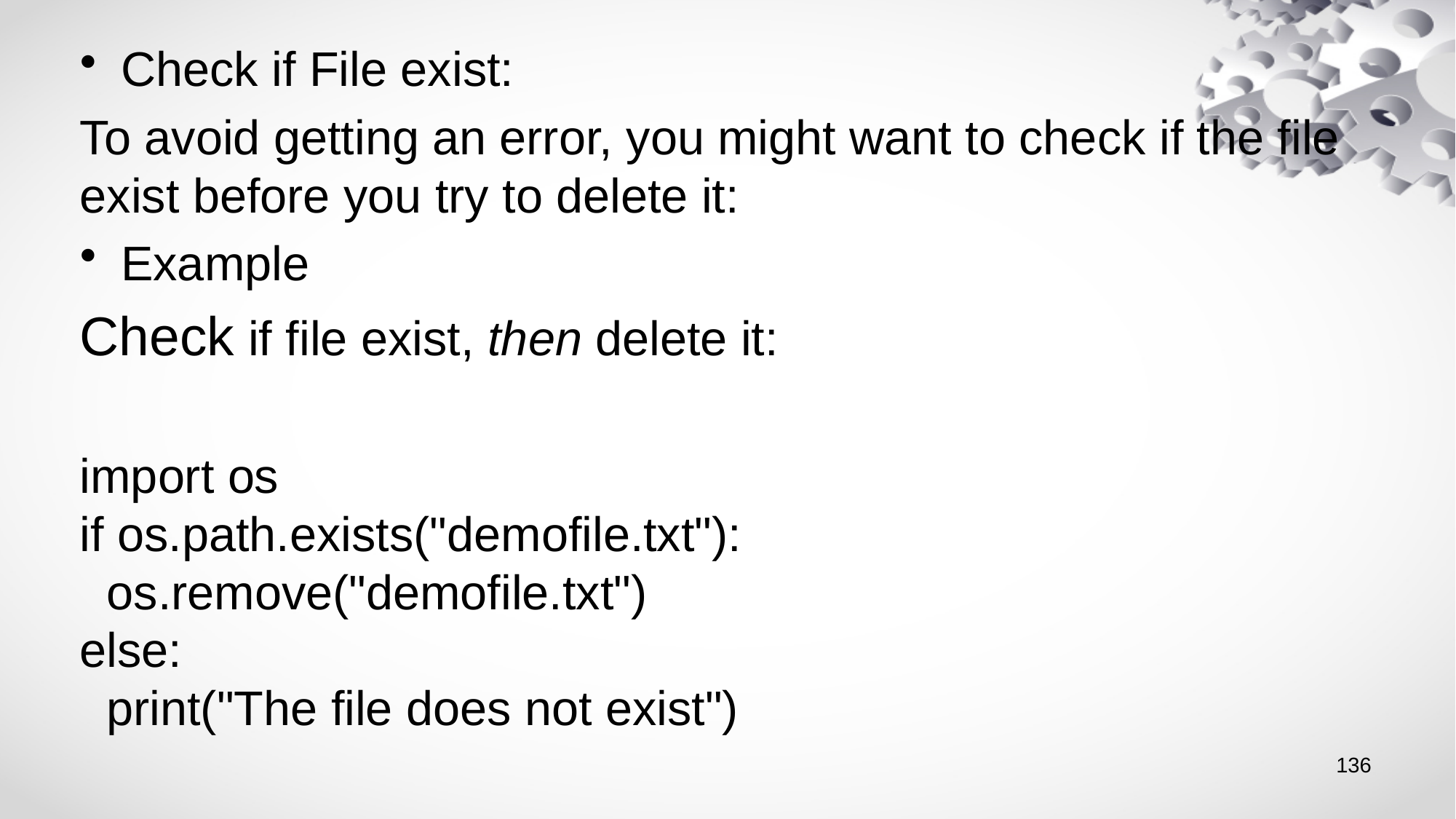

Check if File exist:
To avoid getting an error, you might want to check if the file exist before you try to delete it:
Example
Check if file exist, then delete it:

import os
if os.path.exists("demofile.txt"):
  os.remove("demofile.txt")
else:
  print("The file does not exist")

136